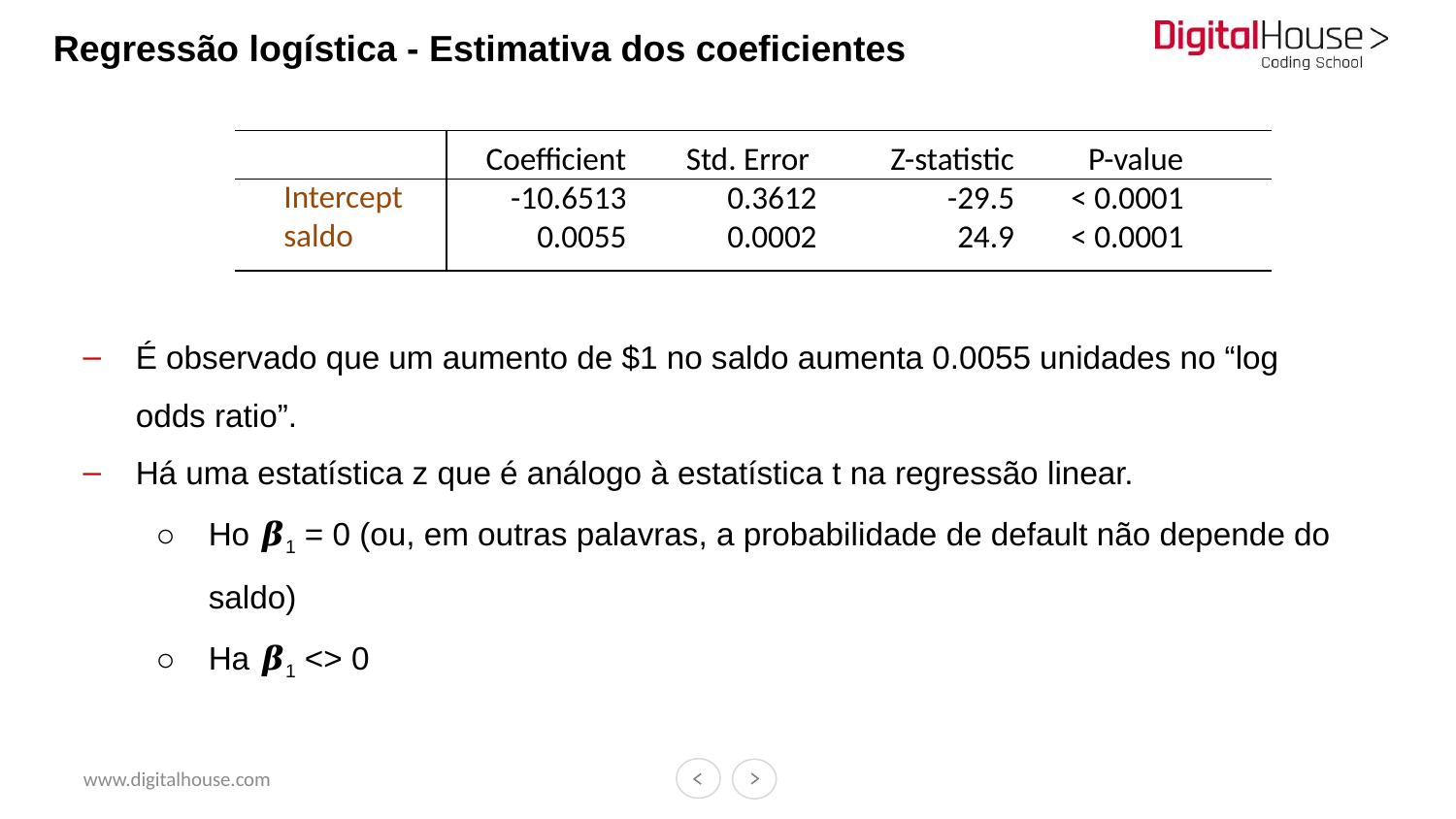

Regressão logística - Estimativa dos coeficientes
Coefficient
-10.6513
0.0055
Std. Error
0.3612
0.0002
Z-statistic
-29.5
24.9
P-value
< 0.0001
< 0.0001
Intercept
saldo
É observado que um aumento de $1 no saldo aumenta 0.0055 unidades no “log odds ratio”.
Há uma estatística z que é análogo à estatística t na regressão linear.
Ho 𝜷1 = 0 (ou, em outras palavras, a probabilidade de default não depende do saldo)
Ha 𝜷1 <> 0